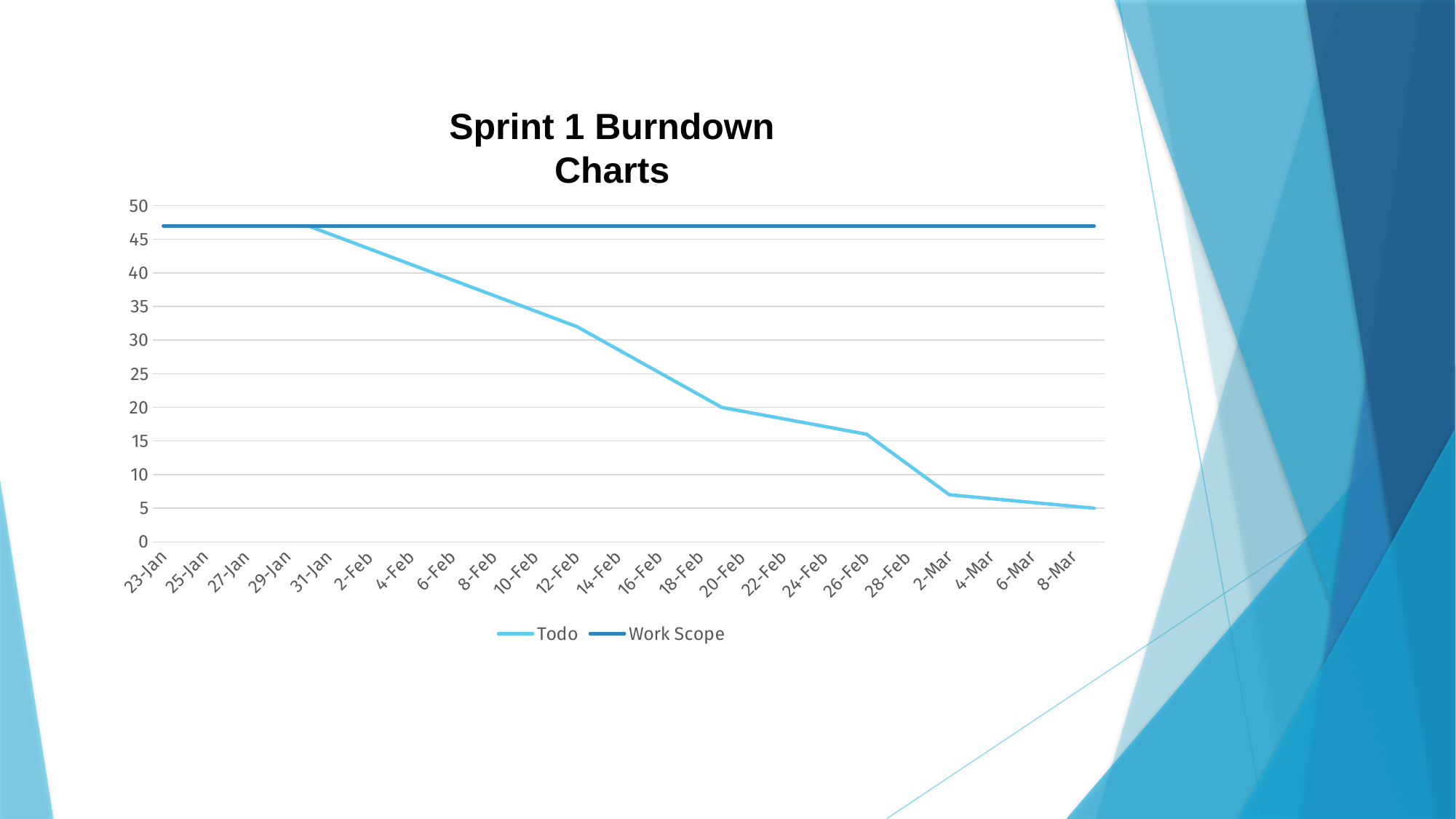

Sprint 1 Burndown Charts

### Chart

| Category | Todo | Work Scope |
|---|---|---|
| 44949 | 47.0 | 0.0 |
| 44956 | 47.0 | 0.0 |
| 44969 | 32.0 | 15.0 |
| 44976 | 20.0 | 27.0 |
| 44983 | 16.0 | 31.0 |
| 44987 | 7.0 | 40.0 |
| 44994 | 5.0 | 42.0 |